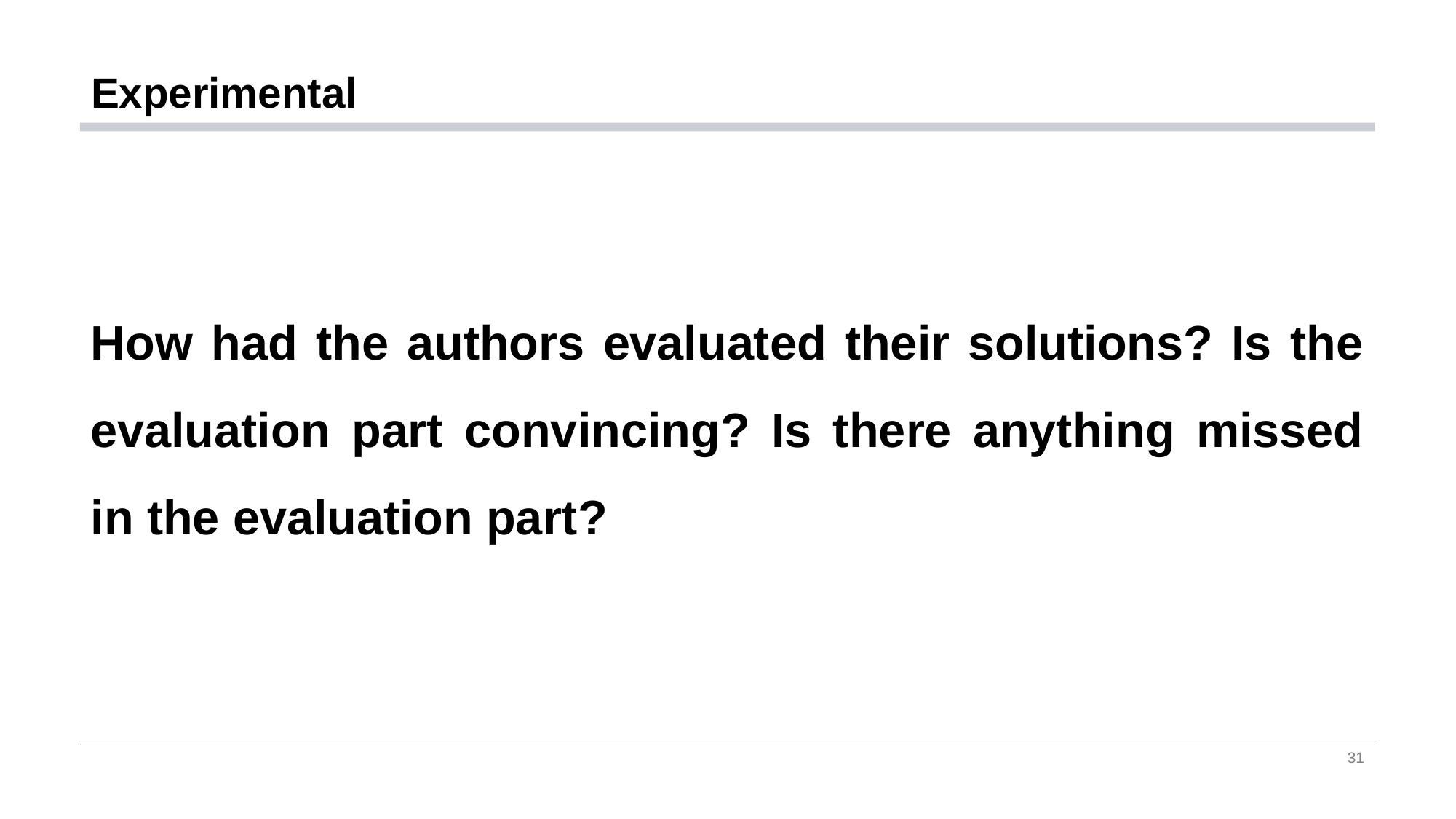

# Experimental
How had the authors evaluated their solutions? Is the evaluation part convincing? Is there anything missed in the evaluation part?
31